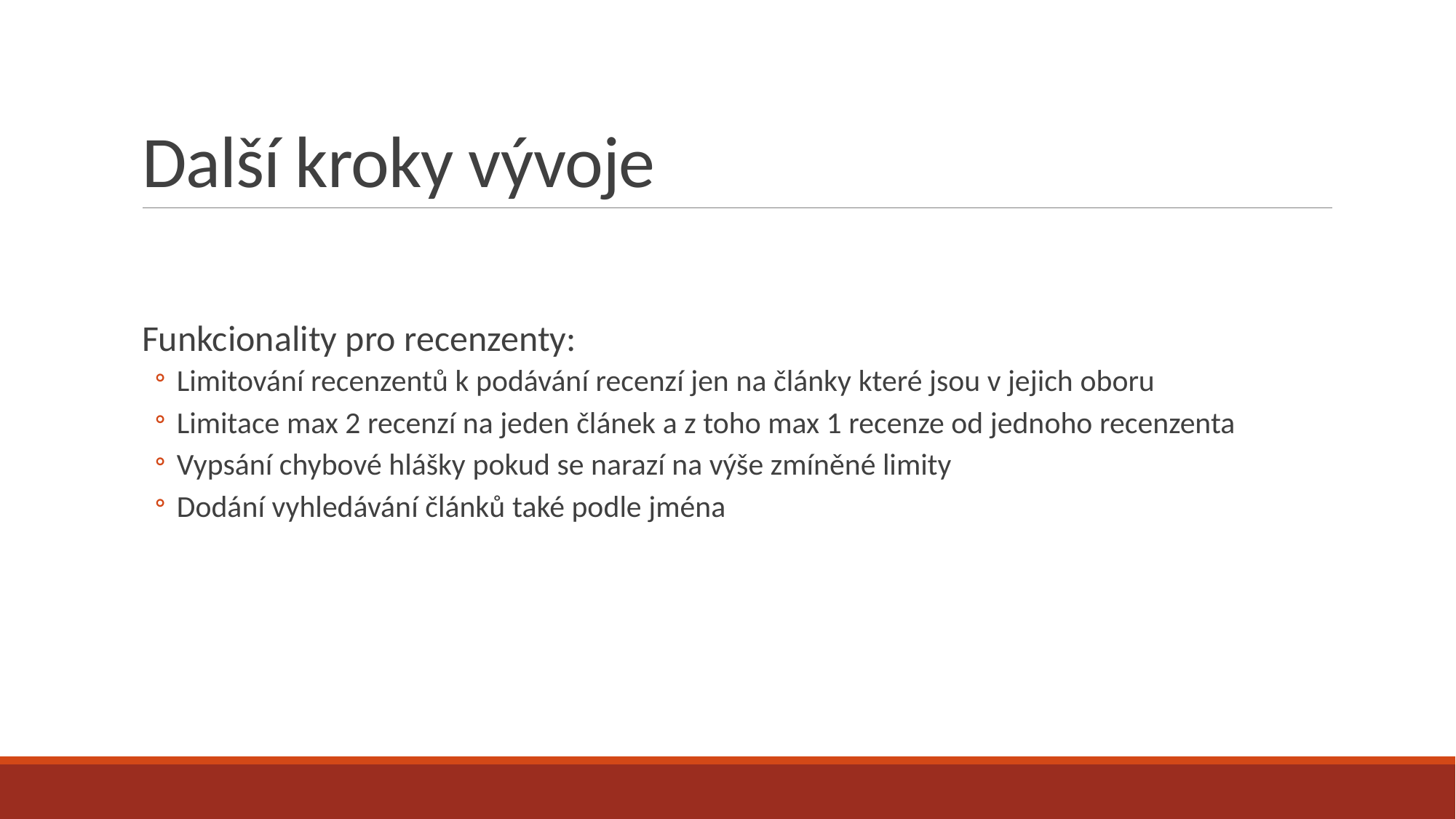

# Další kroky vývoje

Funkcionality pro recenzenty:
Limitování recenzentů k podávání recenzí jen na články které jsou v jejich oboru
Limitace max 2 recenzí na jeden článek a z toho max 1 recenze od jednoho recenzenta
Vypsání chybové hlášky pokud se narazí na výše zmíněné limity
Dodání vyhledávání článků také podle jména